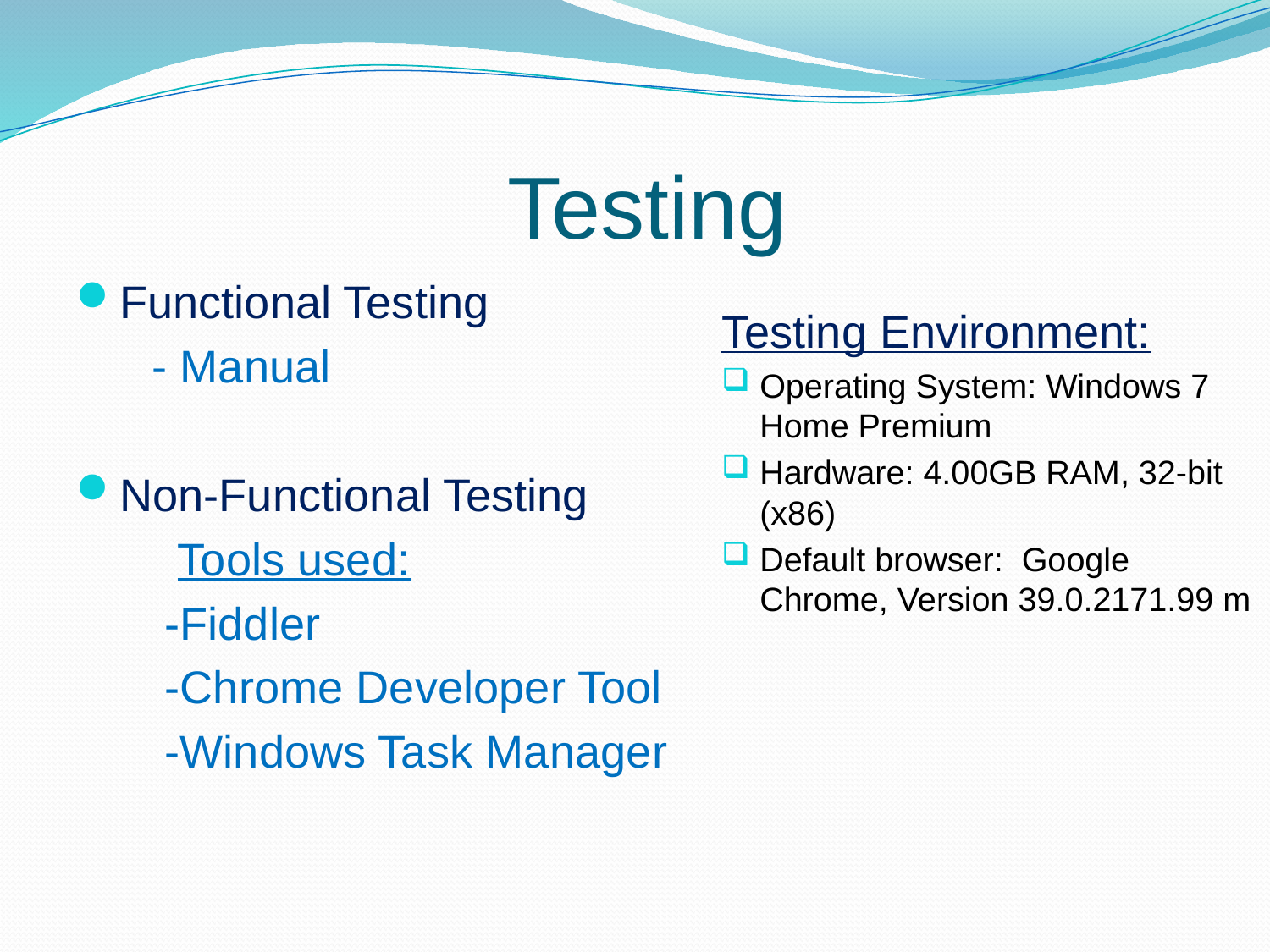

# Testing
Functional Testing
      - Manual

Non-Functional Testing
        Tools used:
       -Fiddler
       -Chrome Developer Tool
       -Windows Task Manager
Testing Environment:
Operating System: Windows 7 Home Premium
Hardware: 4.00GB RAM, 32-bit (x86)
Default browser:  Google Chrome, Version 39.0.2171.99 m